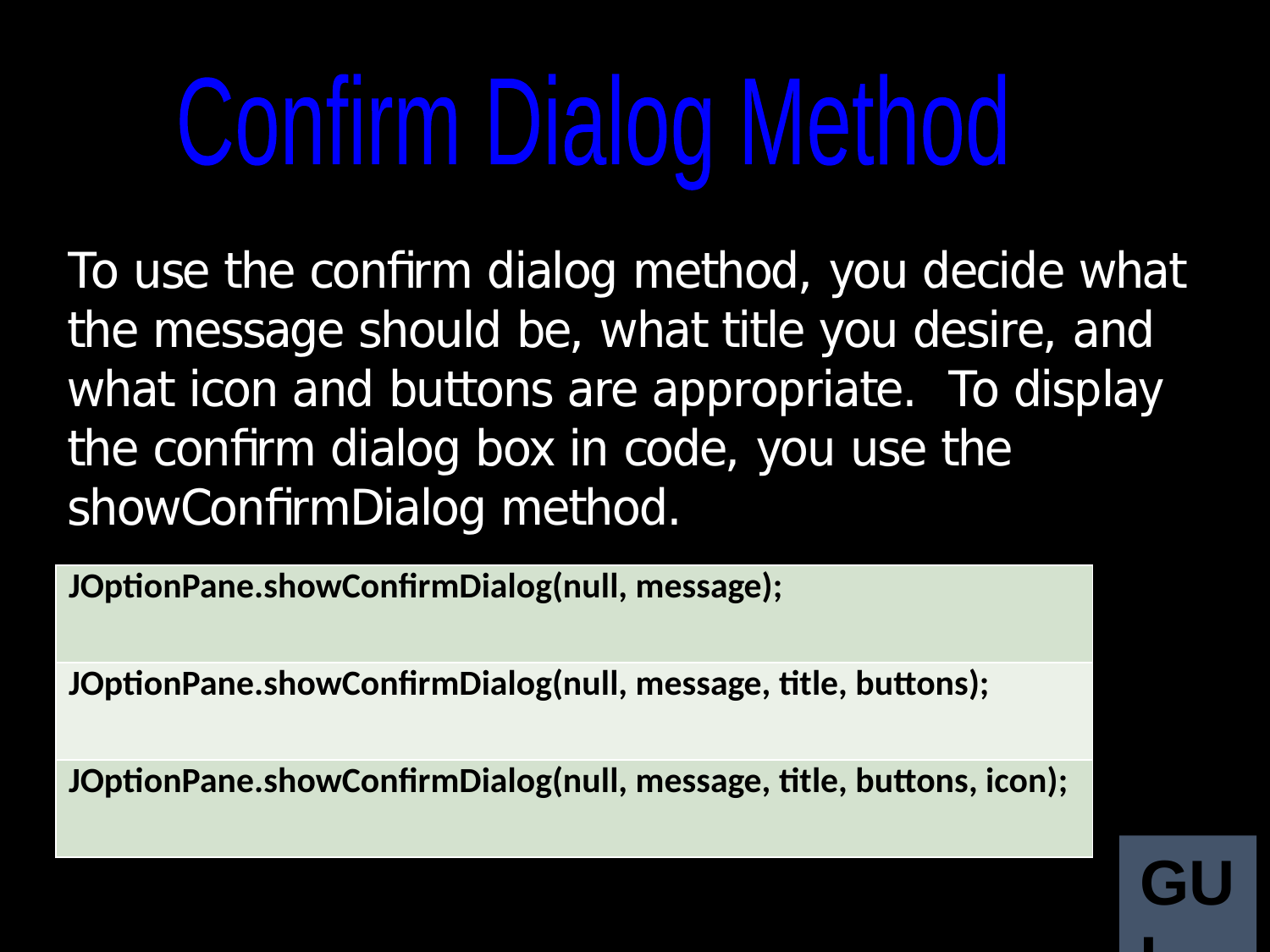

Confirm Dialog Method
To use the confirm dialog method, you decide what the message should be, what title you desire, and what icon and buttons are appropriate.  To display the confirm dialog box in code, you use the showConfirmDialog method.
| JOptionPane.showConfirmDialog(null, message); |
| --- |
| JOptionPane.showConfirmDialog(null, message, title, buttons); |
| JOptionPane.showConfirmDialog(null, message, title, buttons, icon); |